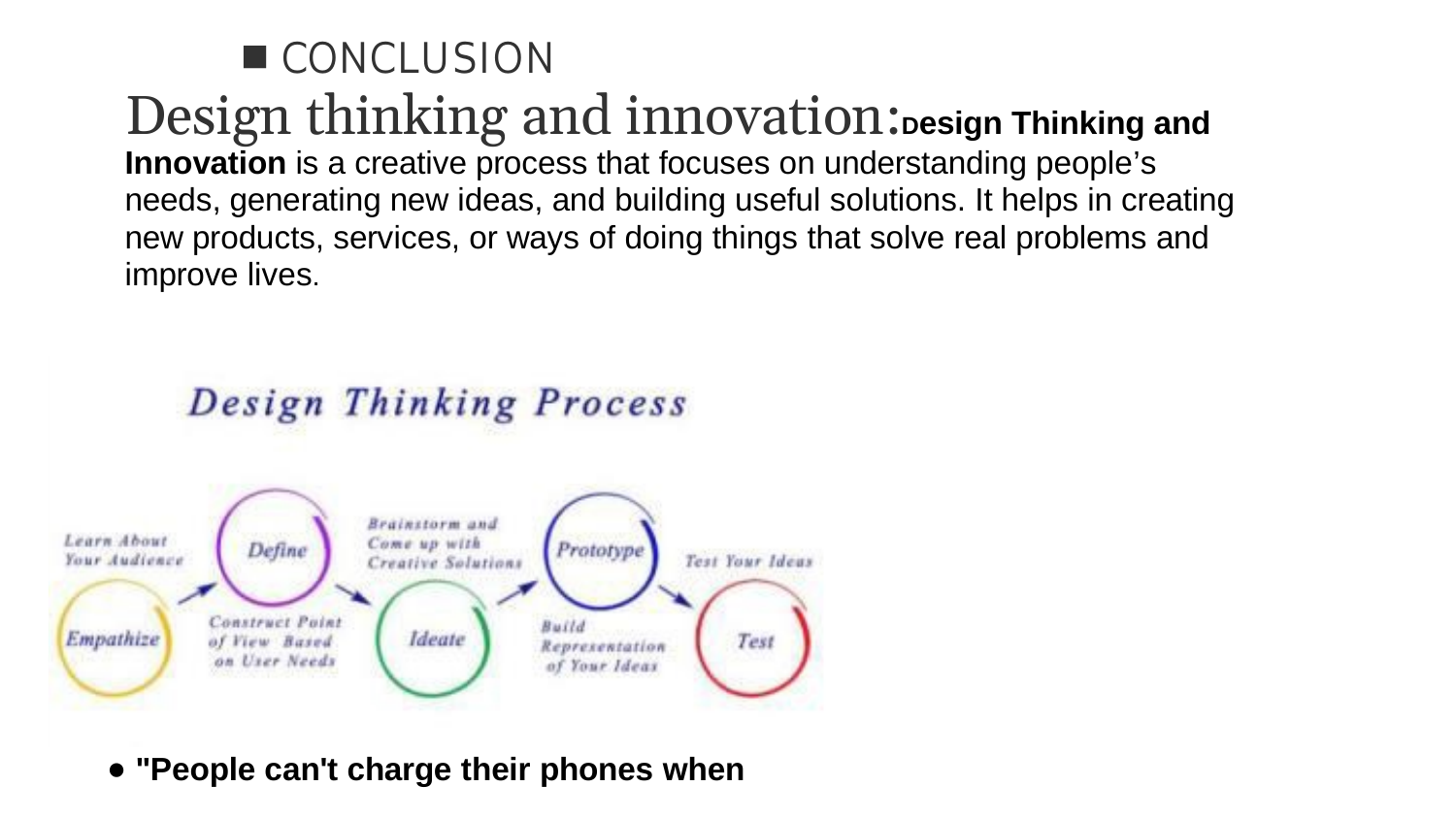

CONCLUSION
Design thinking and innovation:Design Thinking and
Innovation is a creative process that focuses on understanding people’s needs, generating new ideas, and building useful solutions. It helps in creating new products, services, or ways of doing things that solve real problems and improve lives.

"People can't charge their phones when